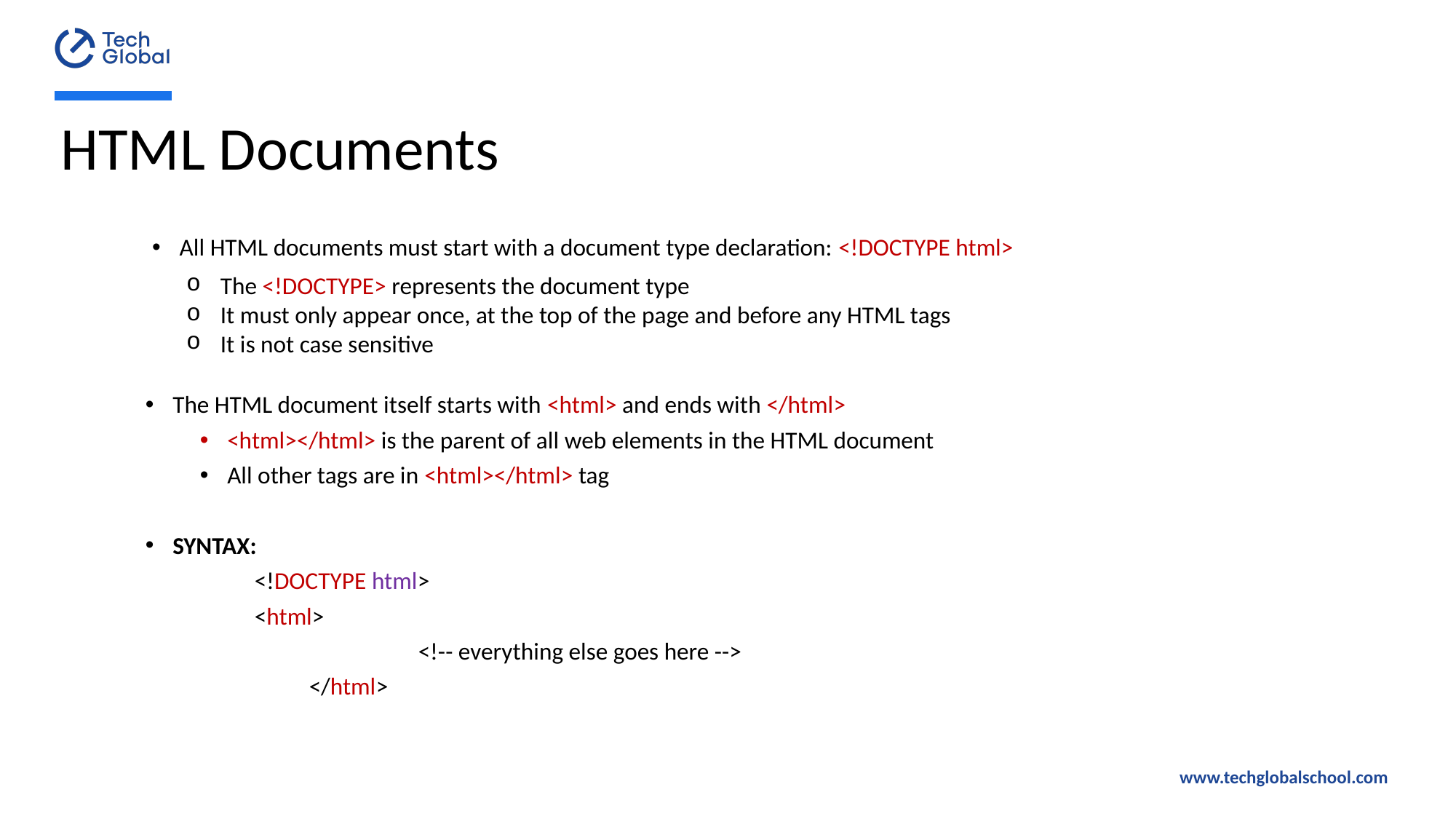

# HTML Documents
All HTML documents must start with a document type declaration: <!DOCTYPE html>
The <!DOCTYPE> represents the document type
It must only appear once, at the top of the page and before any HTML tags
It is not case sensitive

The HTML document itself starts with <html> and ends with </html>
<html></html> is the parent of all web elements in the HTML document
All other tags are in <html></html> tag

SYNTAX:
	<!DOCTYPE html>
	<html>
		<!-- everything else goes here -->
	</html>